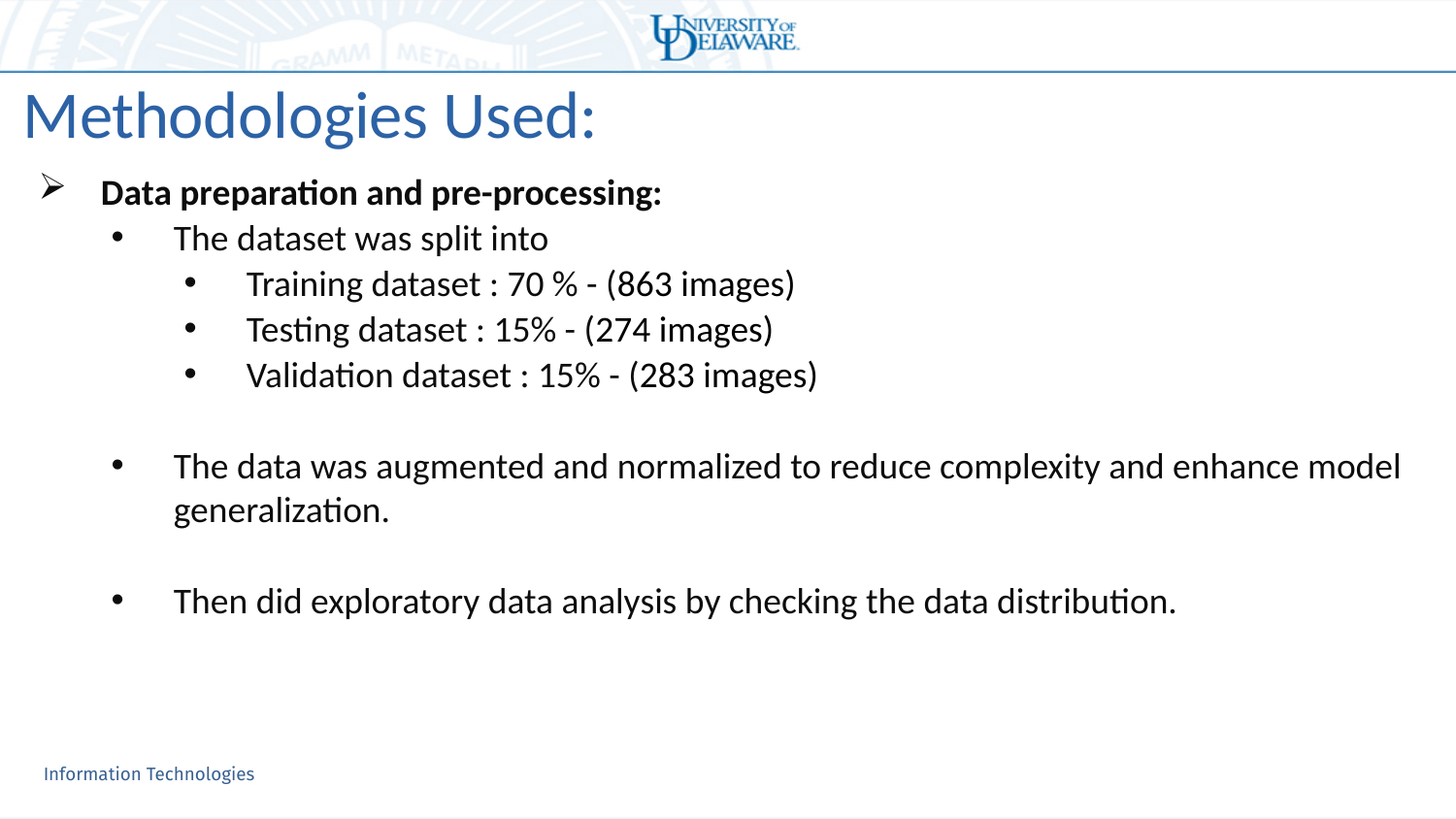

Methodologies Used:
Data preparation and pre-processing:
The dataset was split into
Training dataset : 70 % - (863 images)
Testing dataset : 15% - (274 images)
Validation dataset : 15% - (283 images)

The data was augmented and normalized to reduce complexity and enhance model generalization.

Then did exploratory data analysis by checking the data distribution.